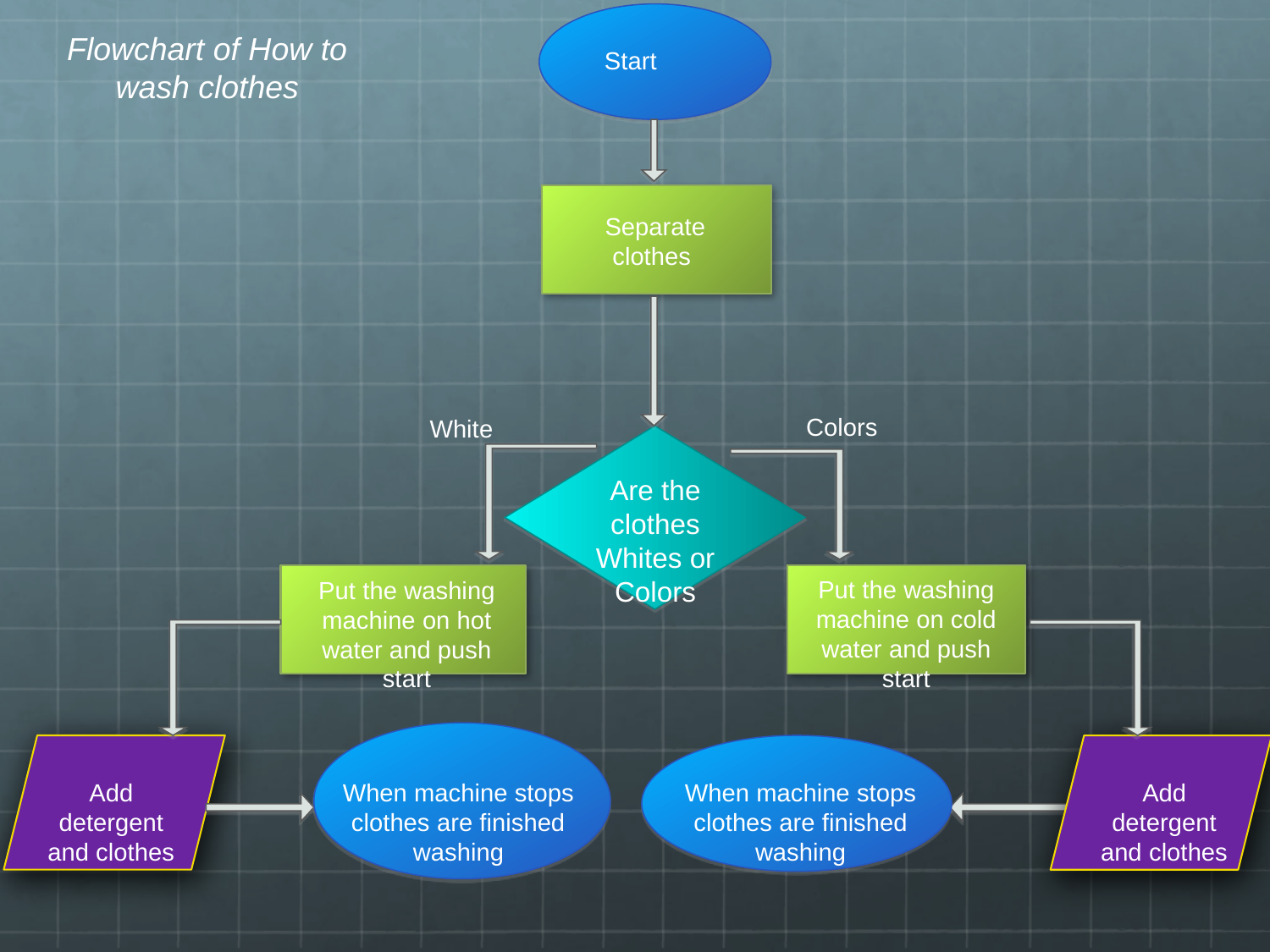

Flowchart of How to wash clothes
Start

Separate clothes

Colors
White

Are the clothes Whites or Colors

Put the washing machine on cold water and push start
Put the washing machine on hot water and push start

Add detergent and clothes
When machine stops clothes are finished washing
When machine stops clothes are finished washing
Add detergent and clothes